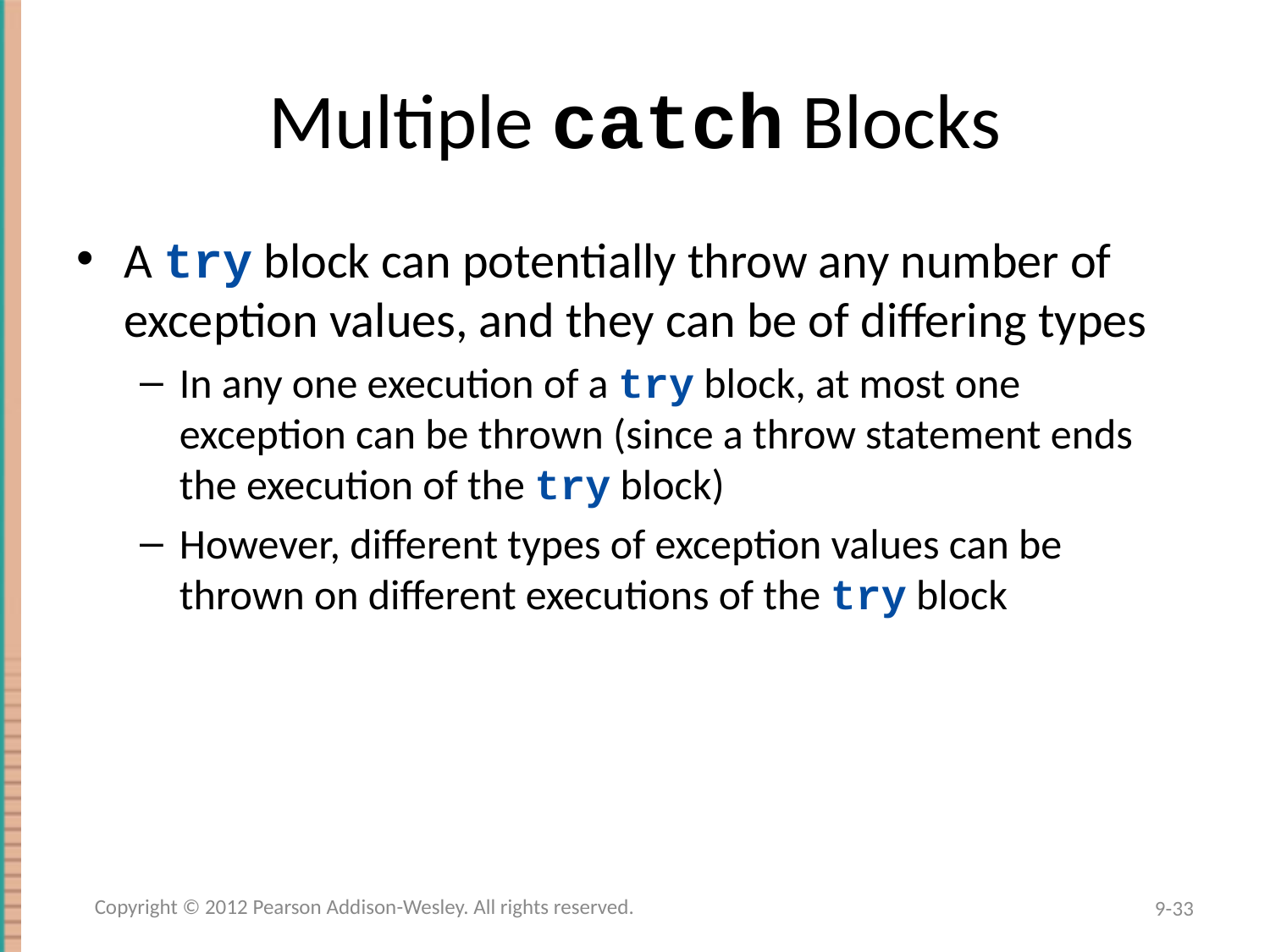

# Multiple catch Blocks
A try block can potentially throw any number of exception values, and they can be of differing types
In any one execution of a try block, at most one exception can be thrown (since a throw statement ends the execution of the try block)
However, different types of exception values can be thrown on different executions of the try block
Copyright © 2012 Pearson Addison-Wesley. All rights reserved.
9-33